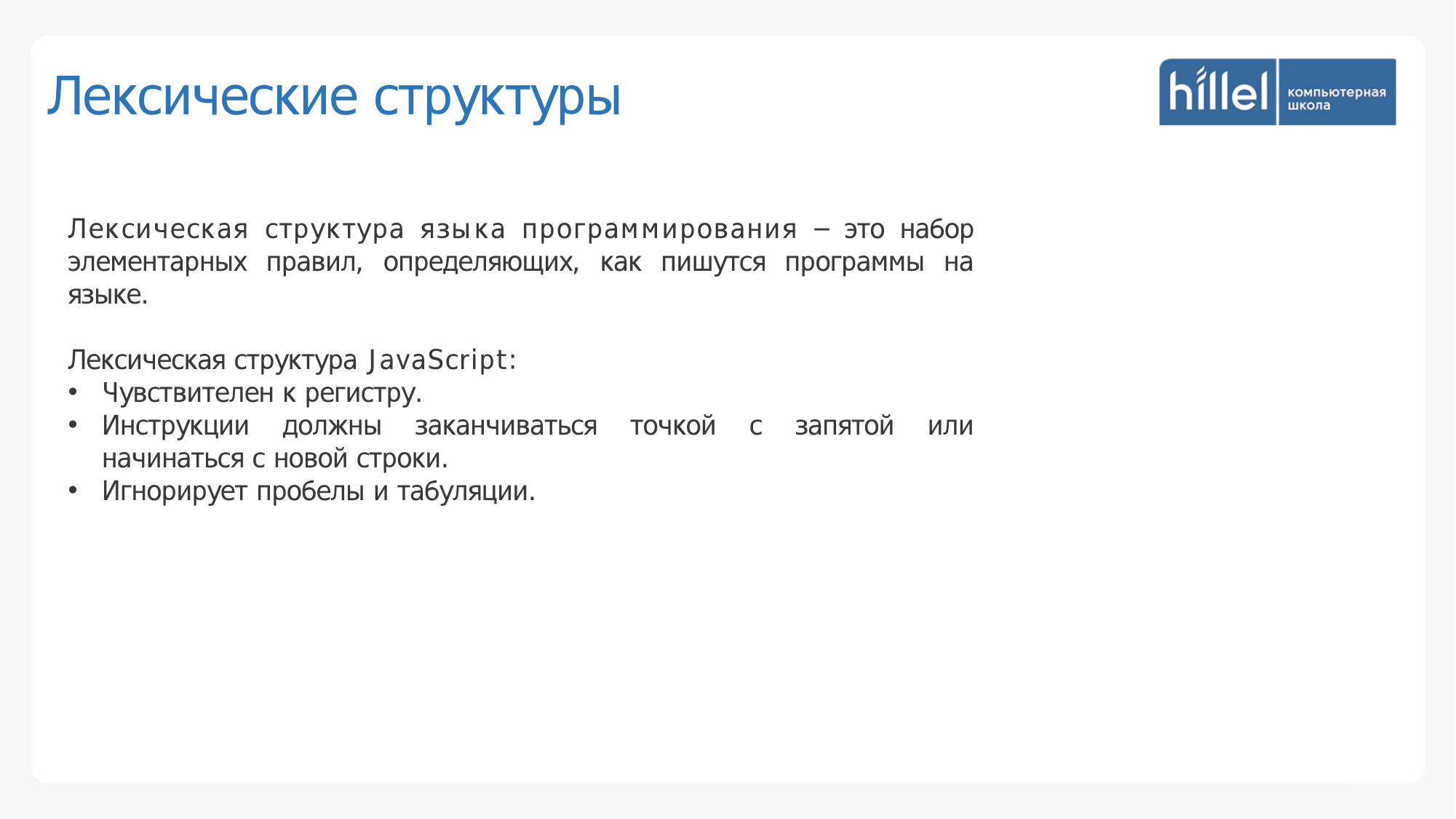

Лексические структуры
Лексическая структура языка программирования – это набор элементарных правил, определяющих, как пишутся программы на языке.

Лексическая структура JavaScript:
Чувствителен к регистру.
Инструкции должны заканчиваться точкой с запятой или начинаться с новой строки.
Игнорирует пробелы и табуляции.